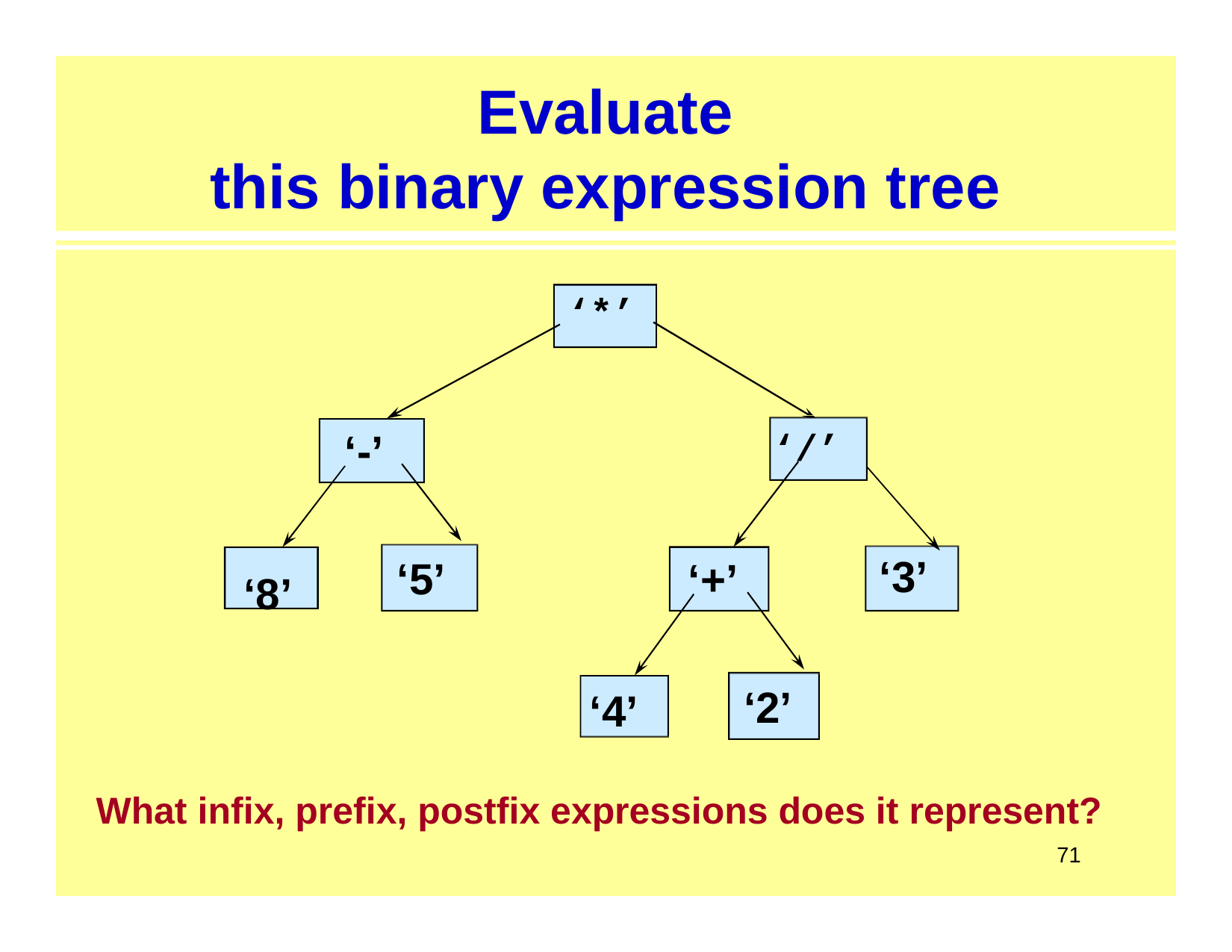

# Evaluate
this binary expression tree

‘*’

‘/’
‘-’

‘5’
‘8’
‘3’
‘+’
‘2’
‘4’
What infix, prefix, postfix expressions does it represent?
71